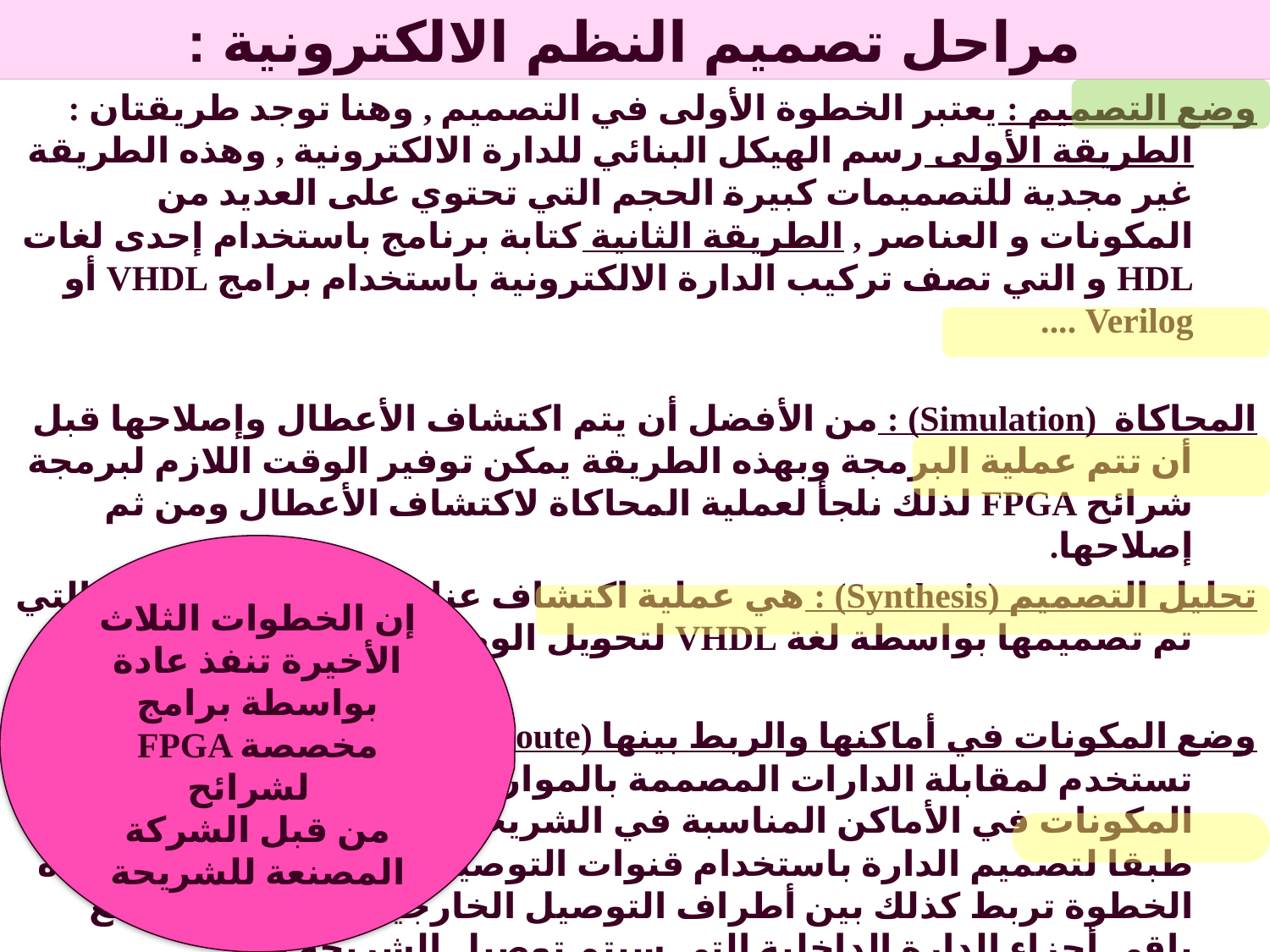

# مراحل تصميم النظم الالكترونية :
وضع التصميم : يعتبر الخطوة الأولى في التصميم , وهنا توجد طريقتان : الطريقة الأولى رسم الهيكل البنائي للدارة الالكترونية , وهذه الطريقة غير مجدية للتصميمات كبيرة الحجم التي تحتوي على العديد من المكونات و العناصر , الطريقة الثانية كتابة برنامج باستخدام إحدى لغات HDL و التي تصف تركيب الدارة الالكترونية باستخدام برامج VHDL أو Verilog ....

المحاكاة  (Simulation) : من الأفضل أن يتم اكتشاف الأعطال وإصلاحها قبل أن تتم عملية البرمجة وبهذه الطريقة يمكن توفير الوقت اللازم لبرمجة شرائح FPGA لذلك نلجأ لعملية المحاكاة لاكتشاف الأعطال ومن ثم إصلاحها.
تحليل التصميم (Synthesis) : هي عملية اكتشاف عناصر و مكونات الدارة التي تم تصميمها بواسطة لغة VHDL لتحويل الوصف إلى دارة الكترونية .

وضع المكونات في أماكنها والربط بينها (Place and route) : هذه الخطوة تستخدم لمقابلة الدارات المصممة بالموارد المتاحة في FPGA و وضع المكونات في الأماكن المناسبة في الشريحة حيث يتم ربطهم سوياً طبقا لتصميم الدارة باستخدام قنوات التوصيل والأسلاك الداخلية, هذه الخطوة تربط كذلك بين أطراف التوصيل الخارجية للشريحة pins مع باقي أجزاء الدارة الداخلية التي سيتم توصيل الشريحة بها...

توليد ملف البرمجة : يحتوي ملف البرمجة على كل معلومات تصميم الدارة وكيف يتم مقابلة التصميم بالموارد الموجودة في (FPGA) وكيف ينبغي أن تتصل المفاتيح الداخلية فيها , وهو الملف الذي يستعمل لبرمجة الشريحة , وكل شريحة لها طريقة برمجة محددة ويتم تزويدها ببرنامج خاص لبرمجتها .

إن الخطوات الثلاث الأخیرة تنفذ عادة بواسطة برامج FPGA مخصصة لشرائح
من قبل الشركة المصنعة للشریحة